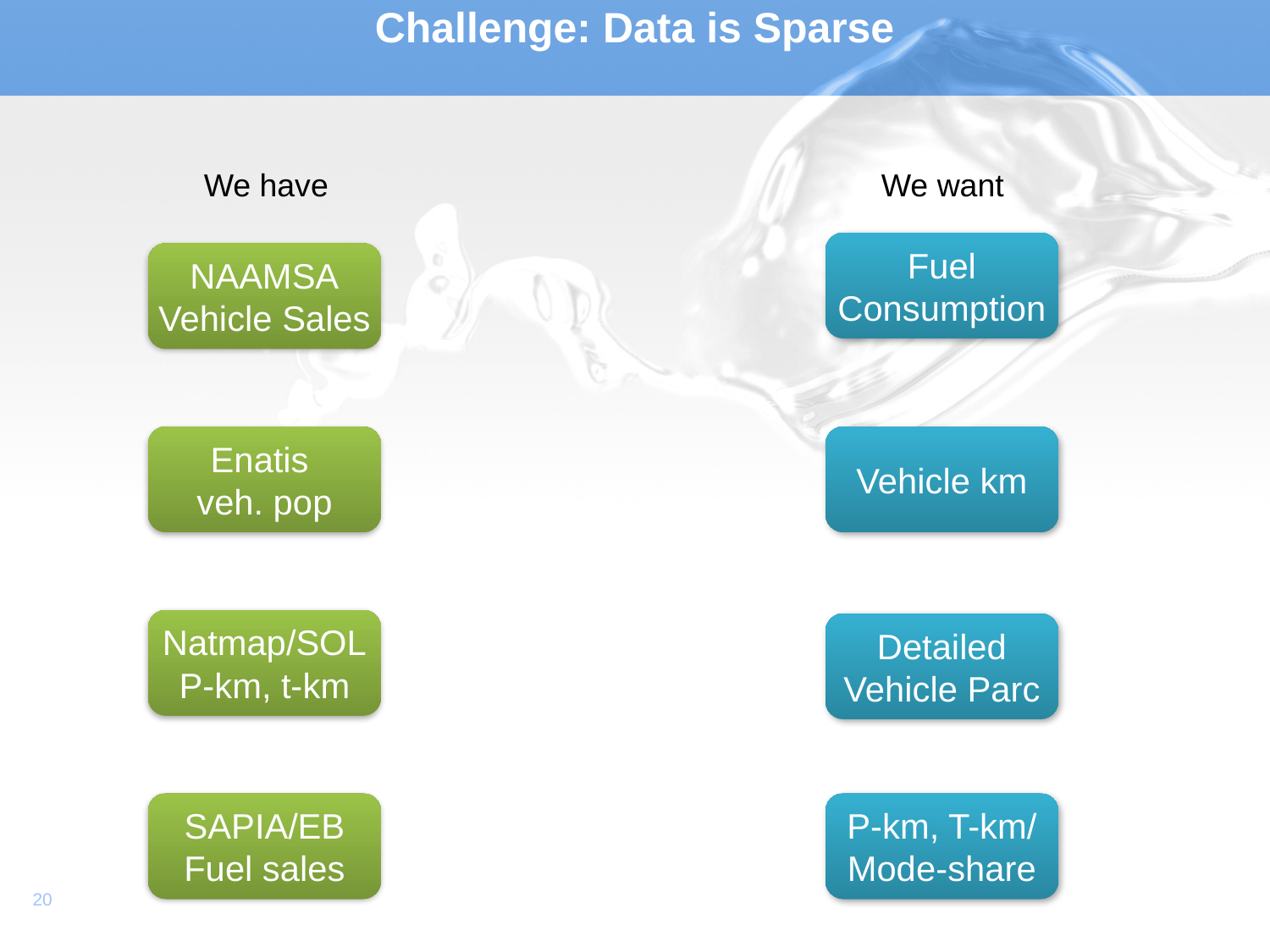

# Challenge: Data is Sparse
We have
We want
Fuel
Consumption
NAAMSA
Vehicle Sales
Enatis
veh. pop
Vehicle km
Natmap/SOL
P-km, t-km
Detailed
Vehicle Parc
SAPIA/EB
Fuel sales
P-km, T-km/
Mode-share